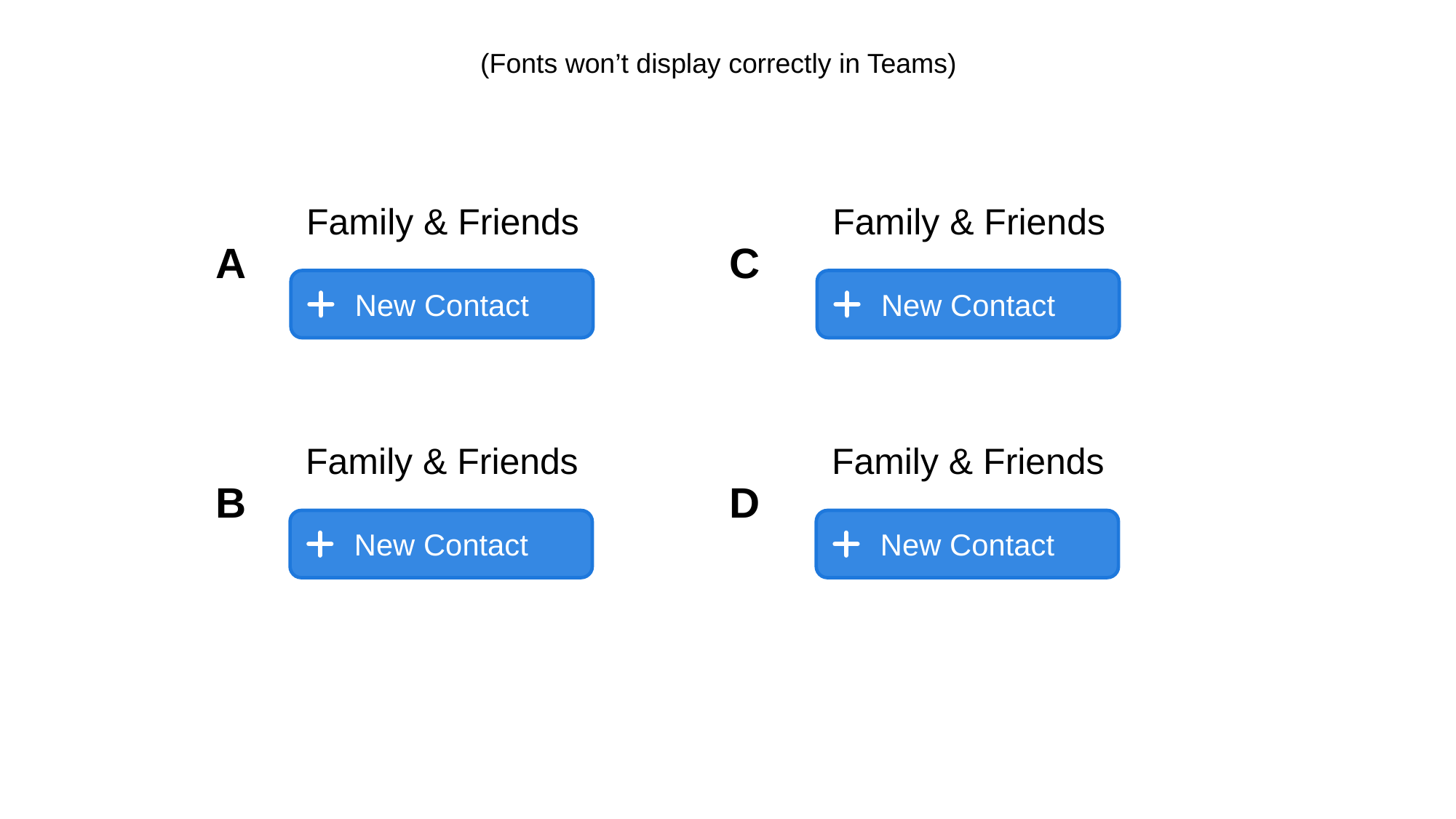

(Fonts won’t display correctly in Teams)
Family & Friends
Family & Friends
A
C
      New Contact
      New Contact
Family & Friends
Family & Friends
B
D
      New Contact
      New Contact